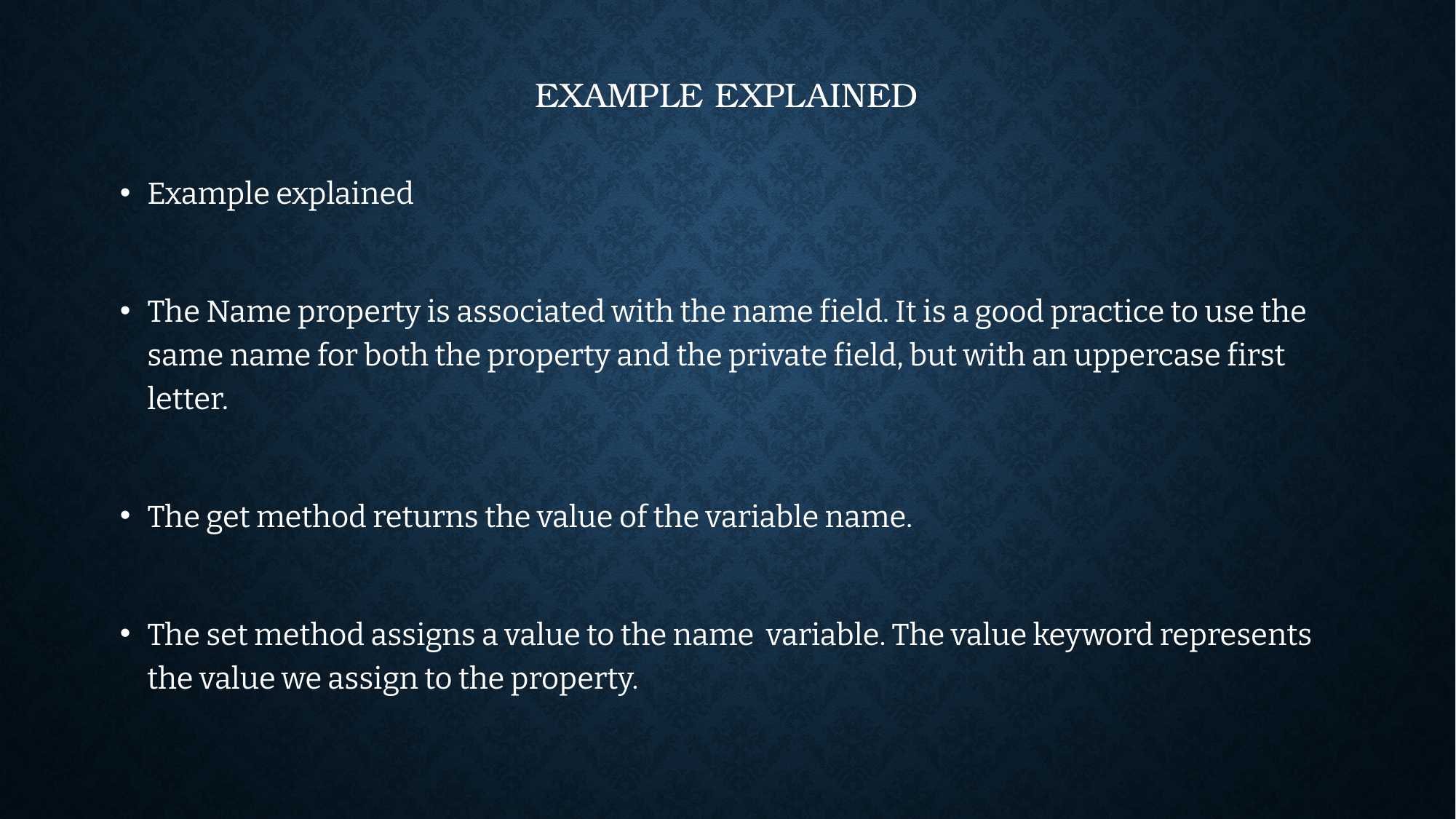

# Example explained
Example explained

The Name property is associated with the name field. It is a good practice to use the same name for both the property and the private field, but with an uppercase first letter.

The get method returns the value of the variable name.

The set method assigns a value to the name  variable. The value keyword represents the value we assign to the property.